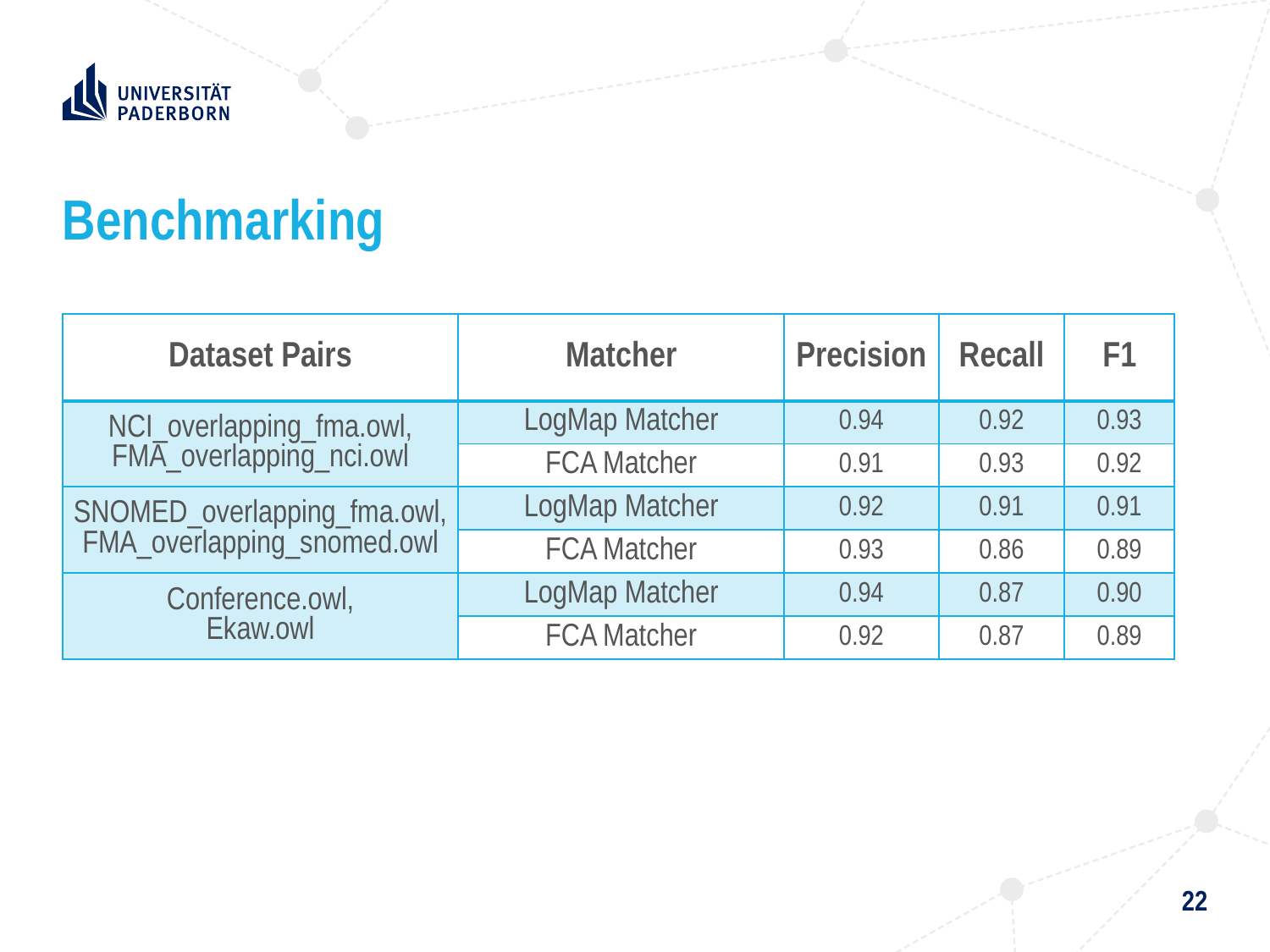

# Benchmarking
| Dataset Pairs | Matcher | Precision | Recall | F1 |
| --- | --- | --- | --- | --- |
| NCI\_overlapping\_fma.owl, FMA\_overlapping\_nci.owl | LogMap Matcher | 0.94 | 0.92 | 0.93 |
|  | FCA Matcher | 0.91 | 0.93 | 0.92 |
| SNOMED\_overlapping\_fma.owl, FMA\_overlapping\_snomed.owl | LogMap Matcher | 0.92 | 0.91 | 0.91 |
|  | FCA Matcher | 0.93 | 0.86 | 0.89 |
| Conference.owl, Ekaw.owl | LogMap Matcher | 0.94 | 0.87 | 0.90 |
|  | FCA Matcher | 0.92 | 0.87 | 0.89 |
22